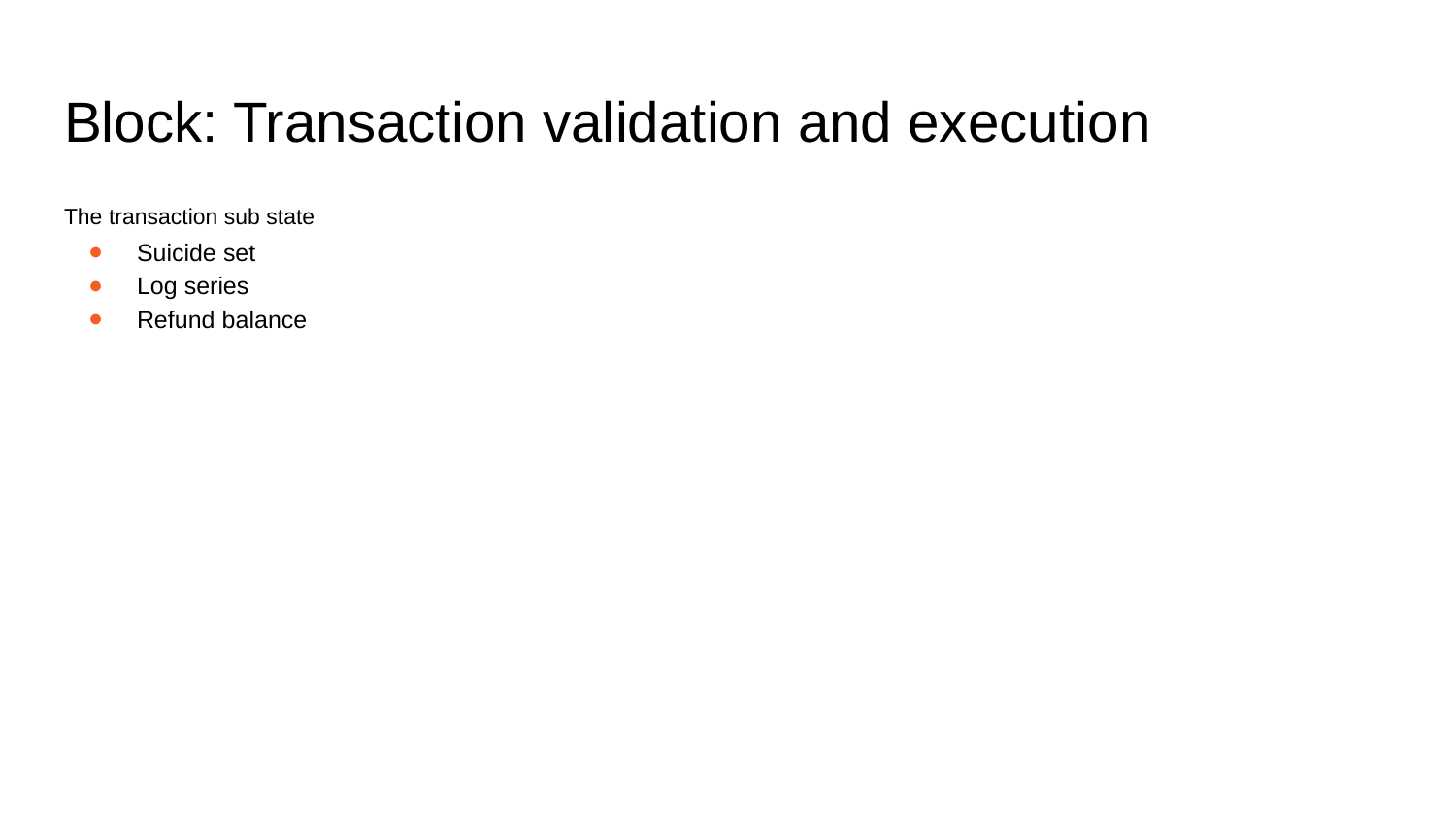

# Block: Transaction validation and execution
The transaction sub state
Suicide set
Log series
Refund balance